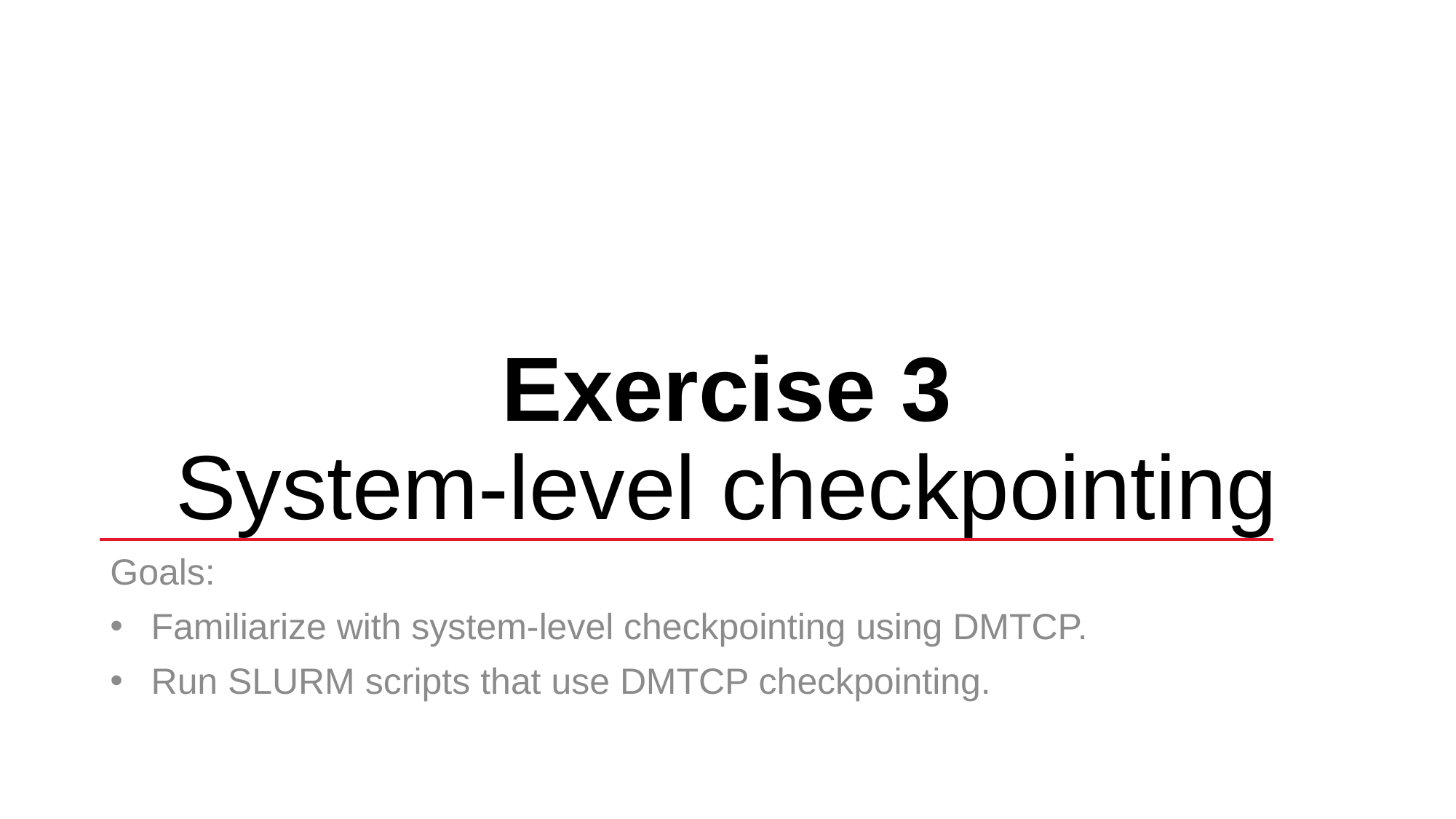

# Exercise 3 System-level checkpointing
Goals:
Familiarize with system-level checkpointing using DMTCP.
Run SLURM scripts that use DMTCP checkpointing.